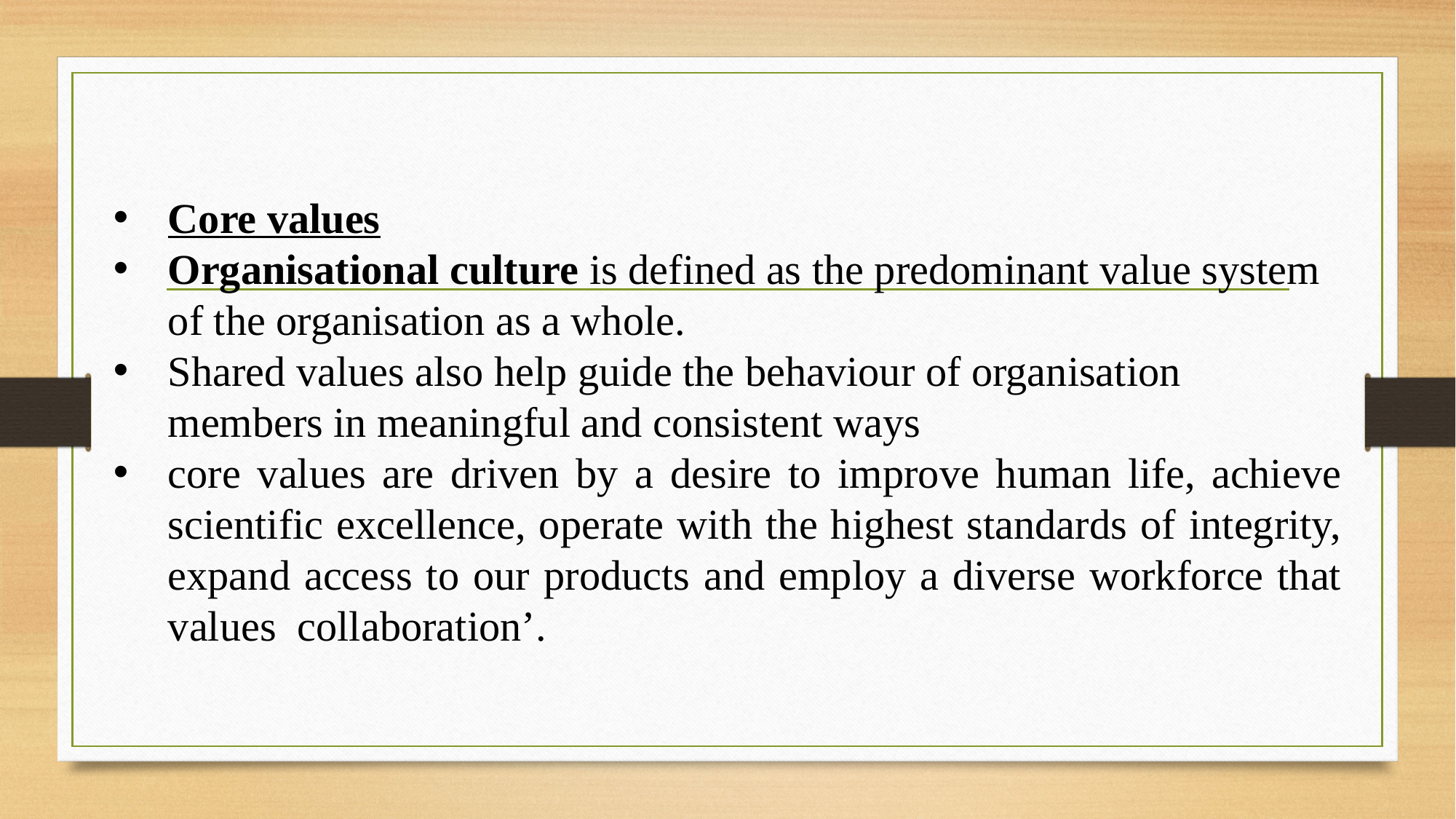

Core values
Organisational culture is defined as the predominant value system of the organisation as a whole.
Shared values also help guide the behaviour of organisation members in meaningful and consistent ways
core values are driven by a desire to improve human life, achieve scientific excellence, operate with the highest standards of integrity, expand access to our products and employ a diverse workforce that values  collaboration’.